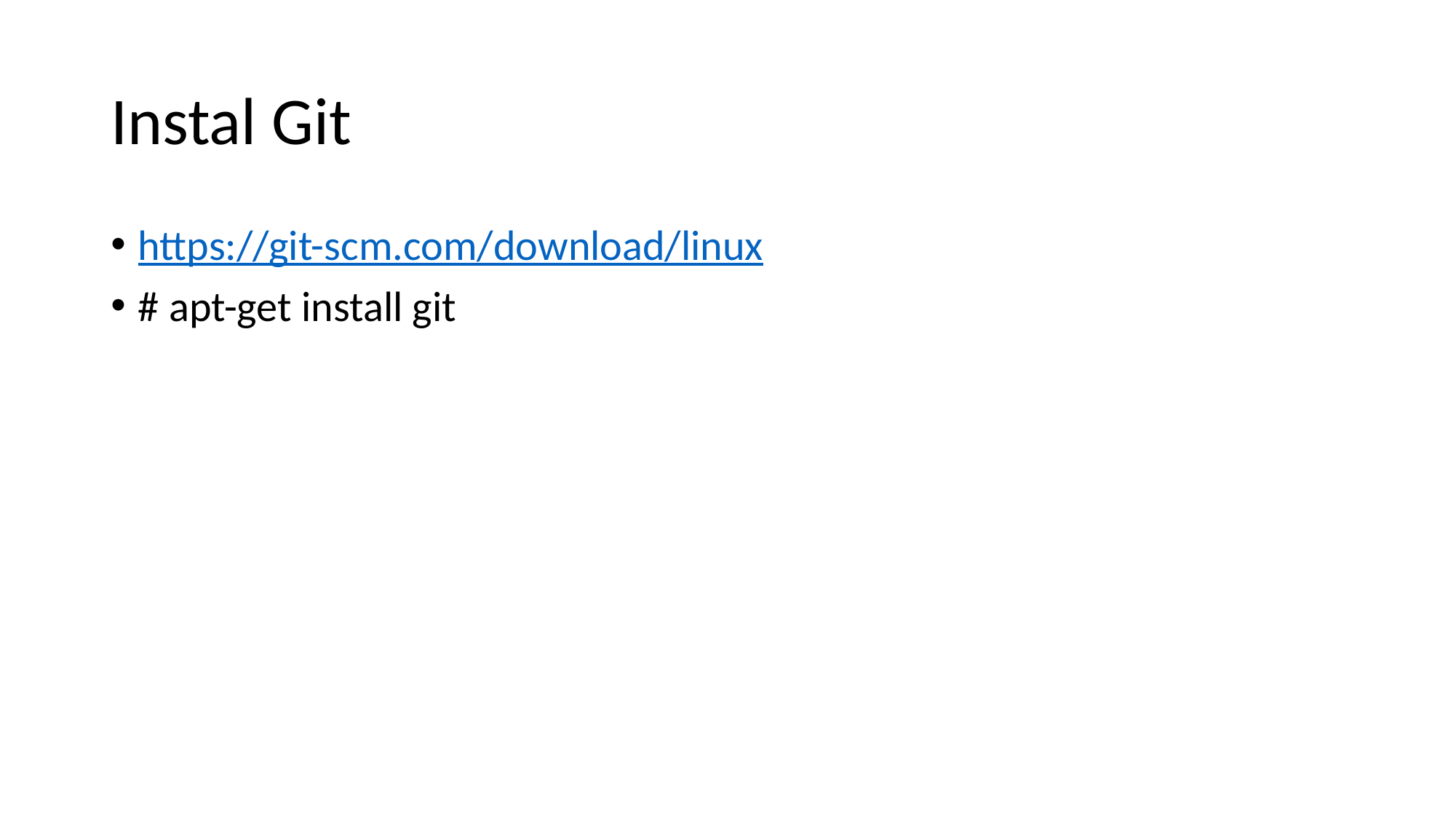

# Instal Git
https://git-scm.com/download/linux
# apt-get install git